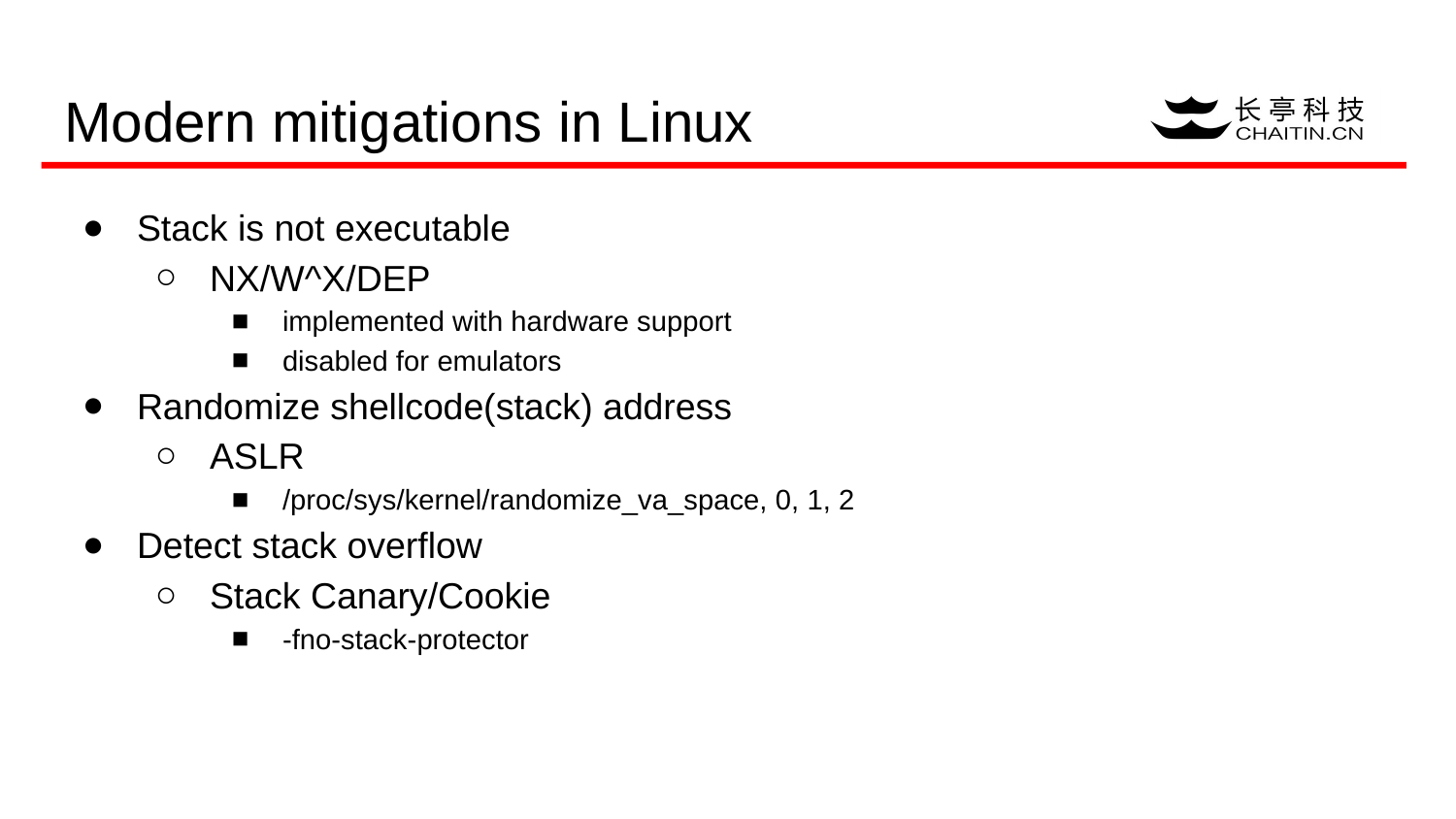

# Modern mitigations in Linux
Stack is not executable
NX/W^X/DEP
implemented with hardware support
disabled for emulators
Randomize shellcode(stack) address
ASLR
/proc/sys/kernel/randomize_va_space, 0, 1, 2
Detect stack overflow
Stack Canary/Cookie
-fno-stack-protector